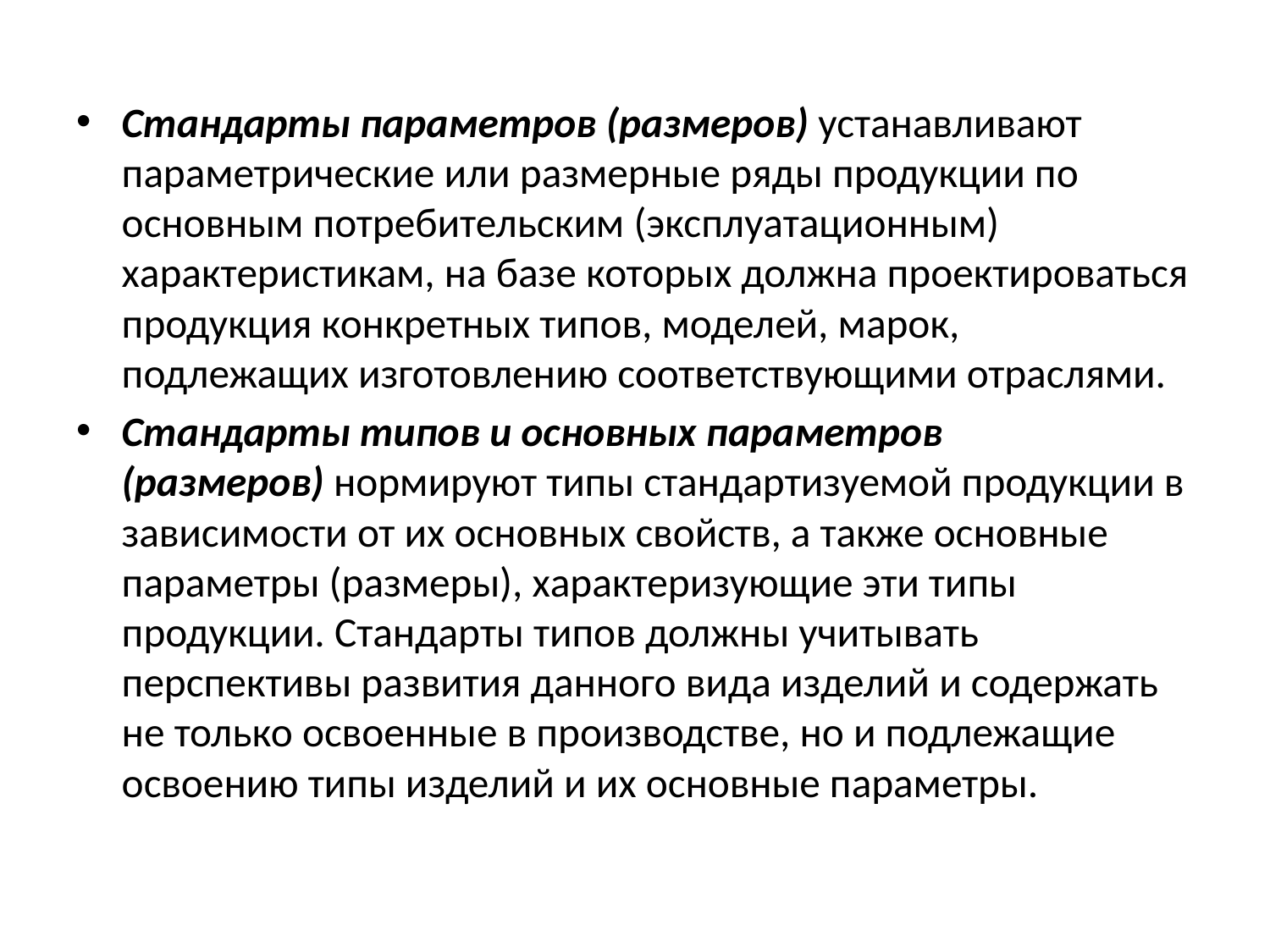

Стандарты параметров (размеров) устанавливают параметрические или размерные ряды продукции по основным потребительским (эксплуатационным) характеристикам, на базе которых должна проектироваться продукция конкретных типов, моделей, марок, подлежащих изготовлению соответствующими отраслями.
Стандарты типов и основных параметров (размеров) нормируют типы стандартизуемой продукции в зависимости от их основных свойств, а также основные параметры (размеры), характеризующие эти типы продукции. Стандарты типов должны учитывать перспективы развития данного вида изделий и содержать не только освоенные в производстве, но и подлежащие освоению типы изделий и их основные параметры.